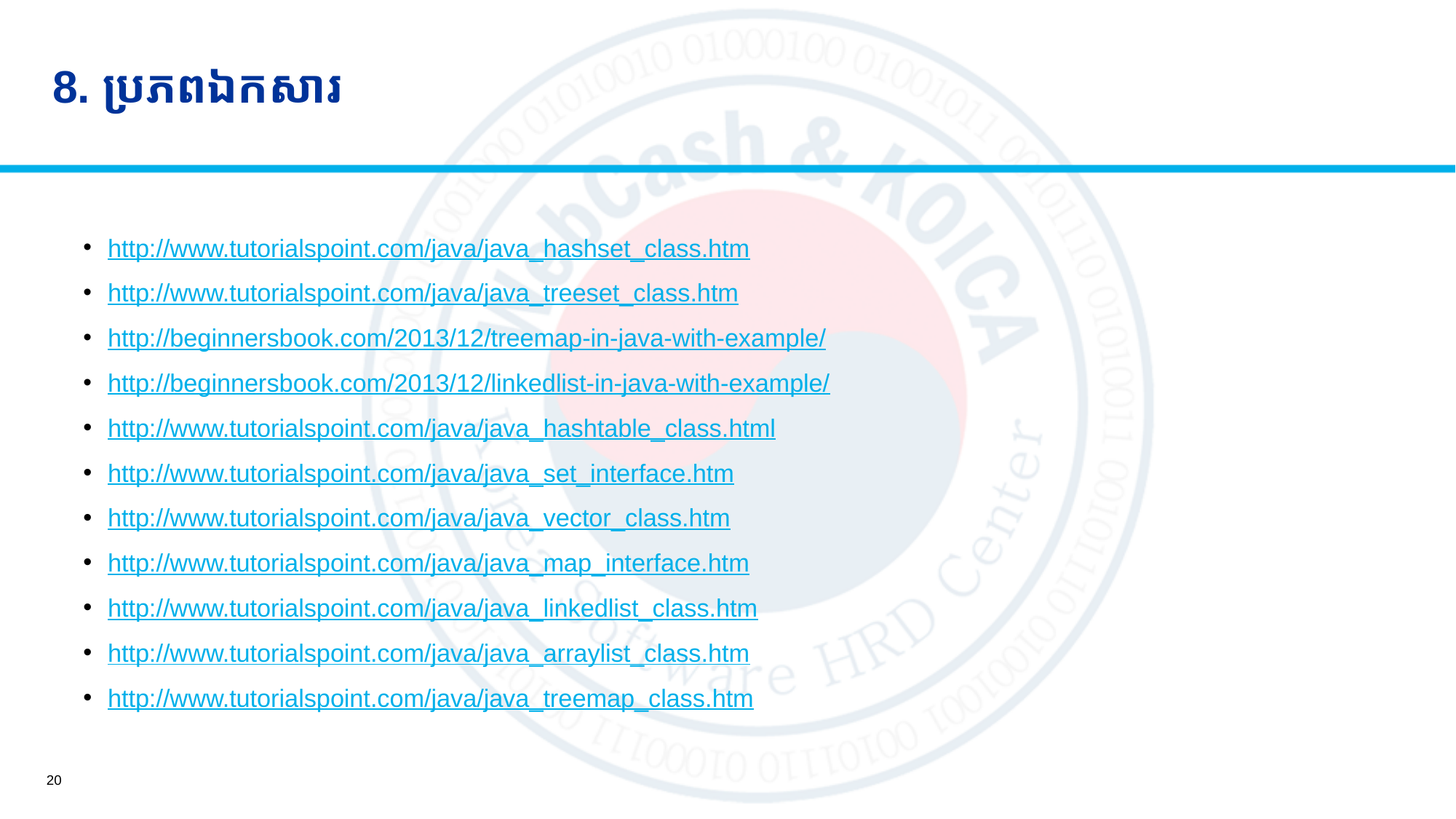

# 8. ប្រភពឯកសារ
http://www.tutorialspoint.com/java/java_hashset_class.htm
http://www.tutorialspoint.com/java/java_treeset_class.htm
http://beginnersbook.com/2013/12/treemap-in-java-with-example/
http://beginnersbook.com/2013/12/linkedlist-in-java-with-example/
http://www.tutorialspoint.com/java/java_hashtable_class.html
http://www.tutorialspoint.com/java/java_set_interface.htm
http://www.tutorialspoint.com/java/java_vector_class.htm
http://www.tutorialspoint.com/java/java_map_interface.htm
http://www.tutorialspoint.com/java/java_linkedlist_class.htm
http://www.tutorialspoint.com/java/java_arraylist_class.htm
http://www.tutorialspoint.com/java/java_treemap_class.htm

20